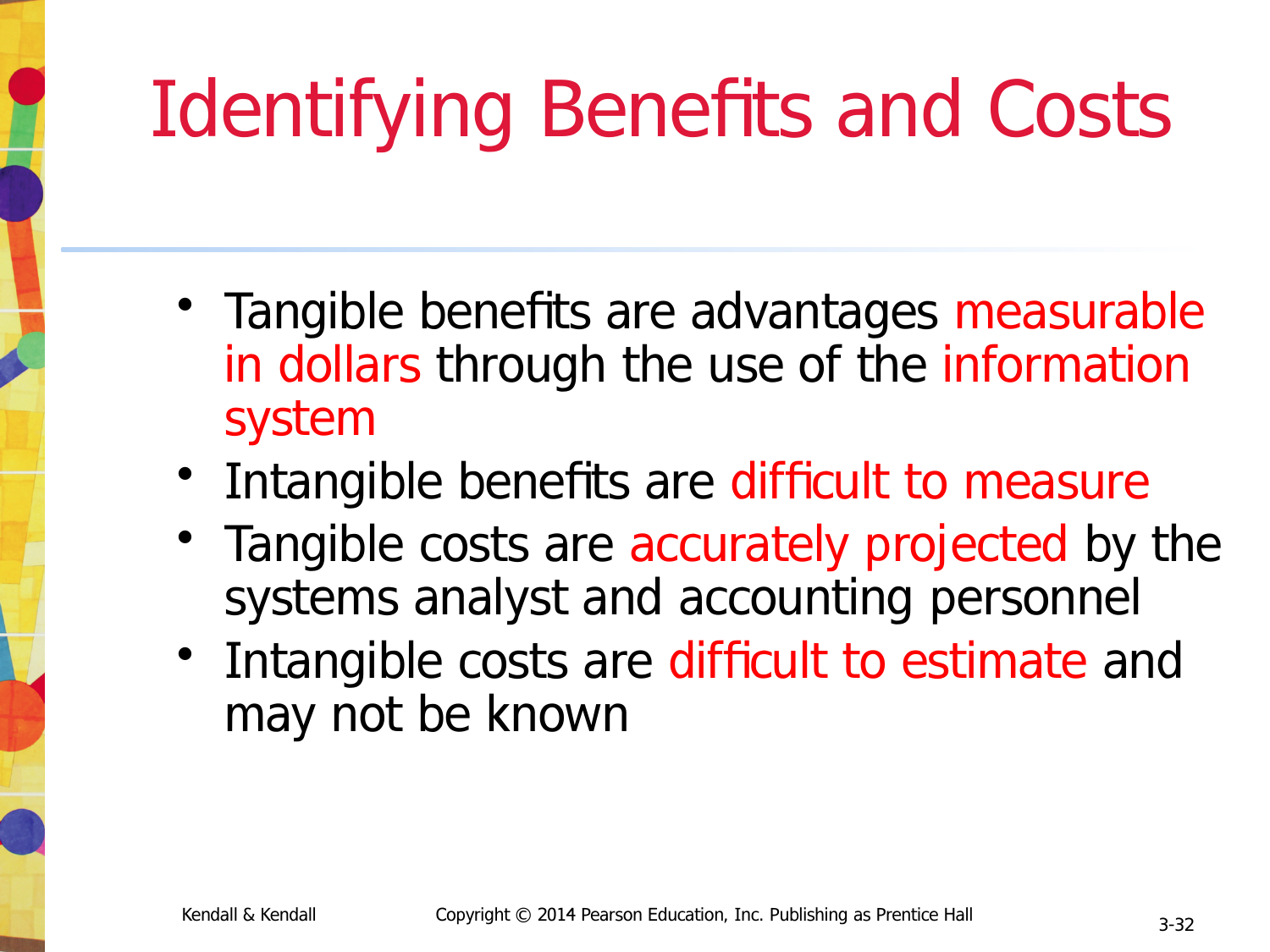

# Identifying Benefits and Costs
Tangible benefits are advantages measurable in dollars through the use of the information system
Intangible benefits are difficult to measure
Tangible costs are accurately projected by the systems analyst and accounting personnel
Intangible costs are difficult to estimate and may not be known
3-32